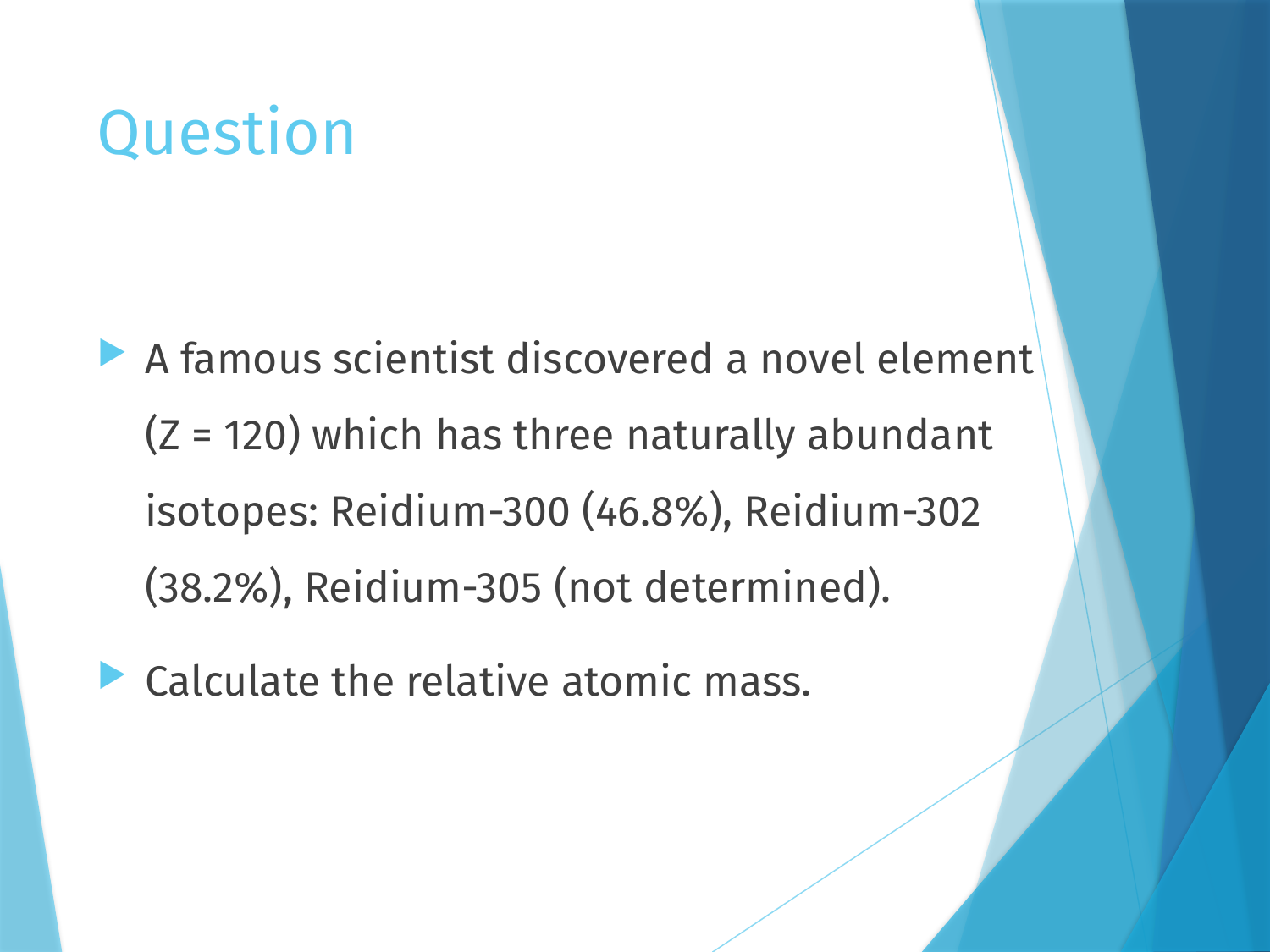

# Question
A famous scientist discovered a novel element (Z = 120) which has three naturally abundant isotopes: Reidium-300 (46.8%), Reidium-302 (38.2%), Reidium-305 (not determined).
Calculate the relative atomic mass.